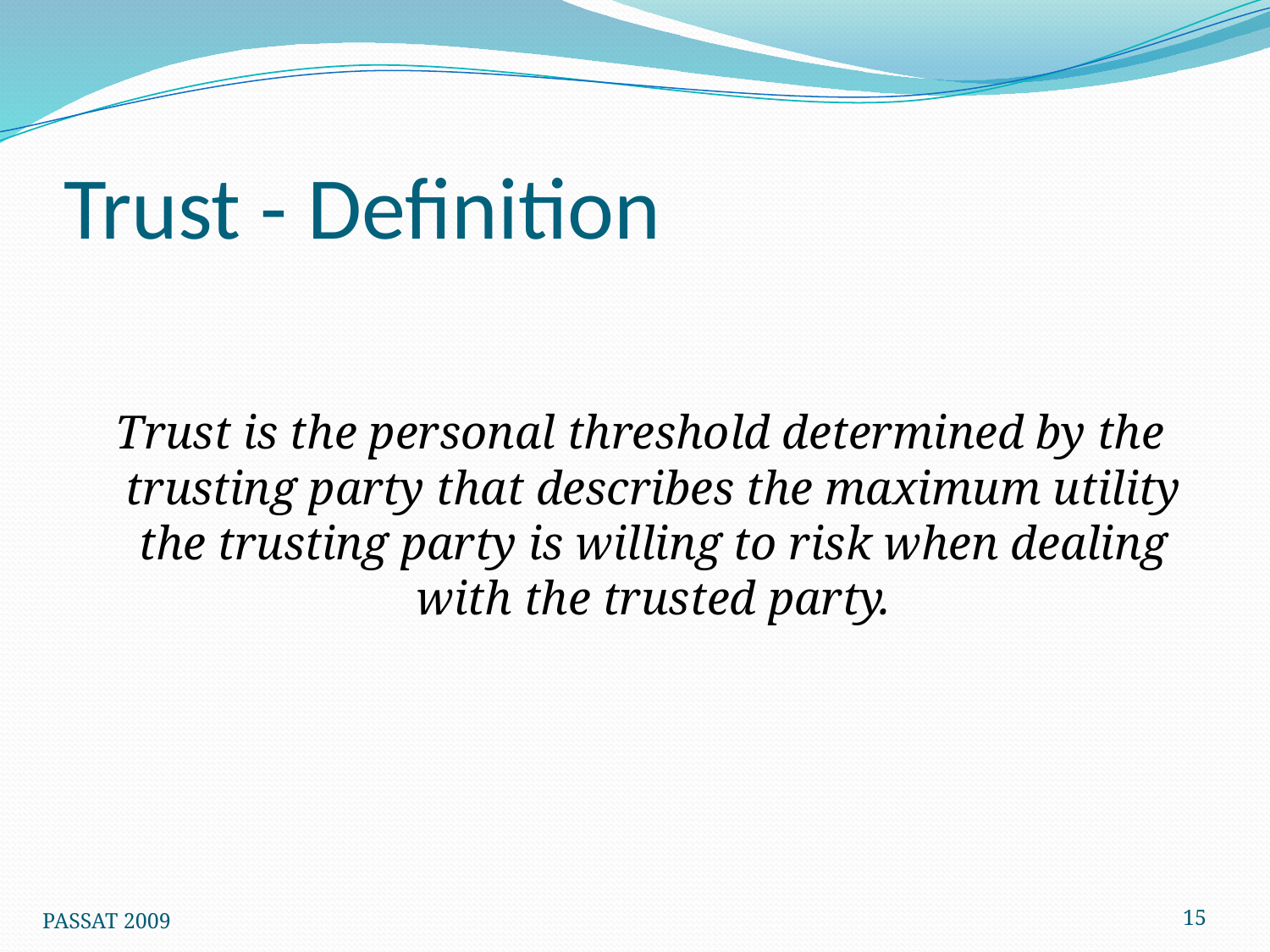

# Trust - Definition

 Trust is the personal threshold determined by the trusting party that describes the maximum utility the trusting party is willing to risk when dealing with the trusted party.

15
PASSAT 2009